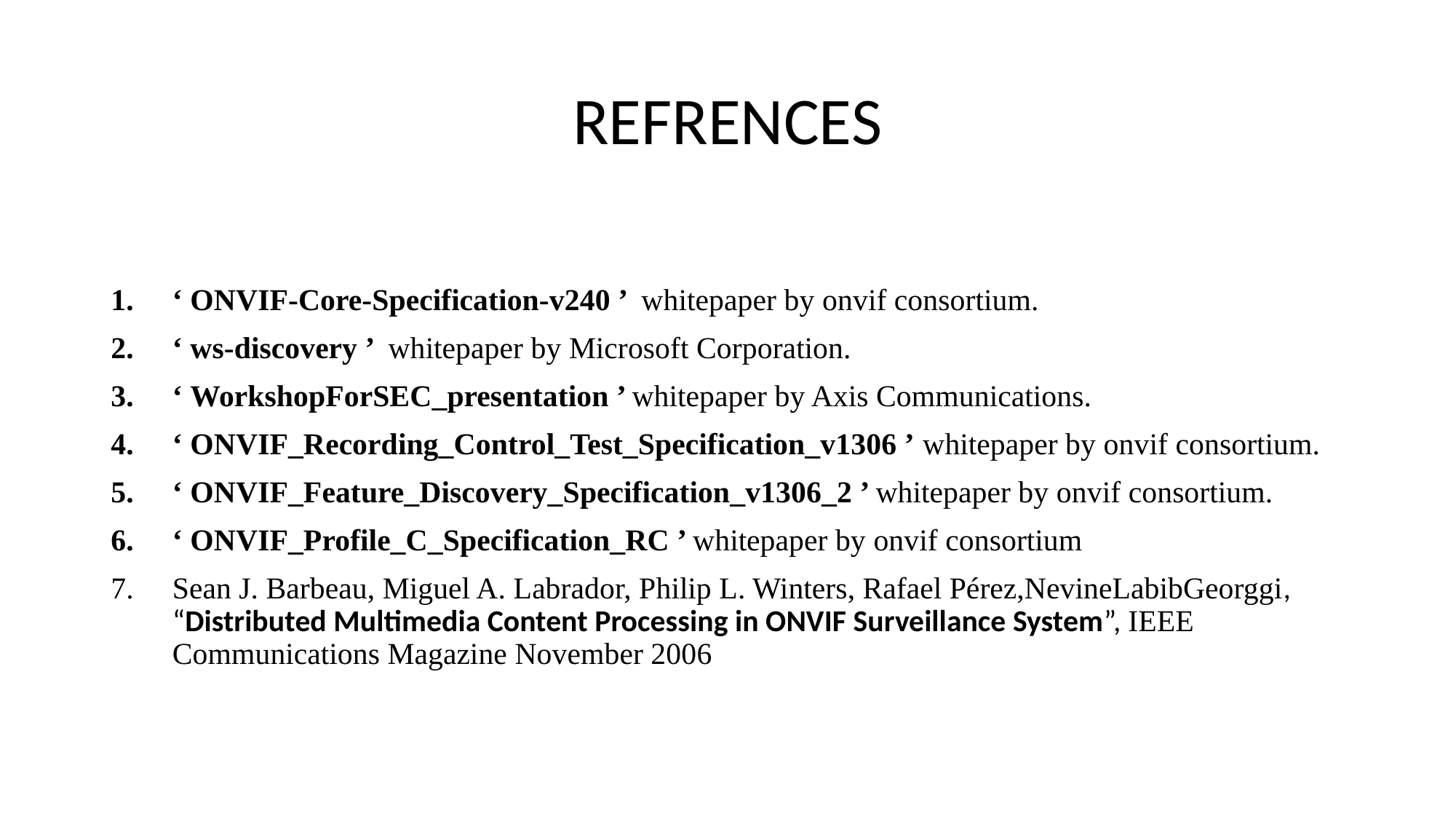

# REFRENCES

‘ ONVIF-Core-Specification-v240 ’  whitepaper by onvif consortium.
‘ ws-discovery ’  whitepaper by Microsoft Corporation.
‘ WorkshopForSEC_presentation ’ whitepaper by Axis Communications.
‘ ONVIF_Recording_Control_Test_Specification_v1306 ’ whitepaper by onvif consortium.
‘ ONVIF_Feature_Discovery_Specification_v1306_2 ’ whitepaper by onvif consortium.
‘ ONVIF_Profile_C_Specification_RC ’ whitepaper by onvif consortium
Sean J. Barbeau, Miguel A. Labrador, Philip L. Winters, Rafael Pérez,NevineLabibGeorggi,   “Distributed Multimedia Content Processing in ONVIF Surveillance System”, IEEE Communications Magazine November 2006